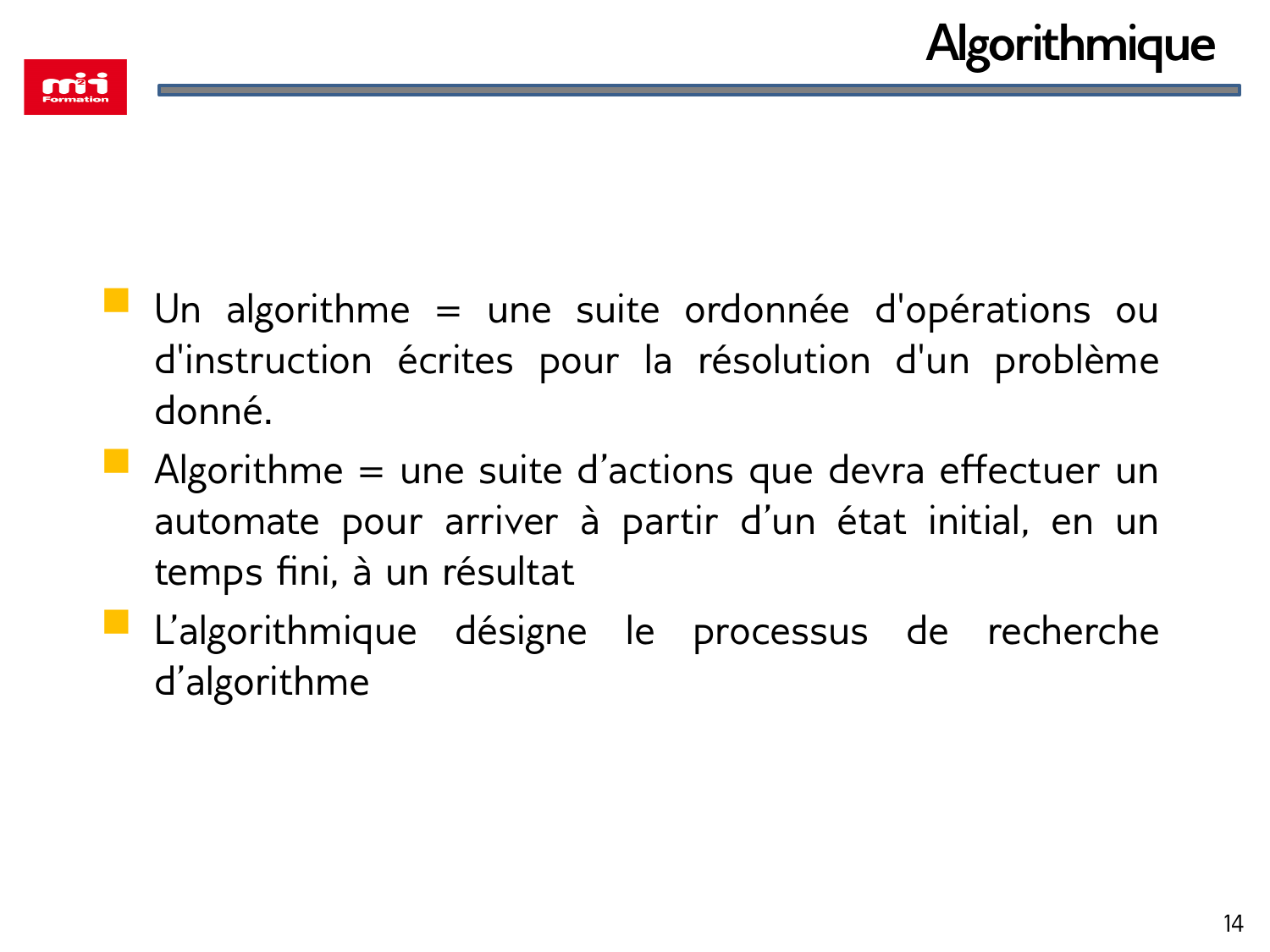

# Algorithmique

Un algorithme = une suite ordonnée d'opérations ou d'instruction écrites pour la résolution d'un problème donné.
Algorithme = une suite d’actions que devra effectuer un automate pour arriver à partir d’un état initial, en un temps fini, à un résultat
L’algorithmique désigne le processus de recherche d’algorithme

14